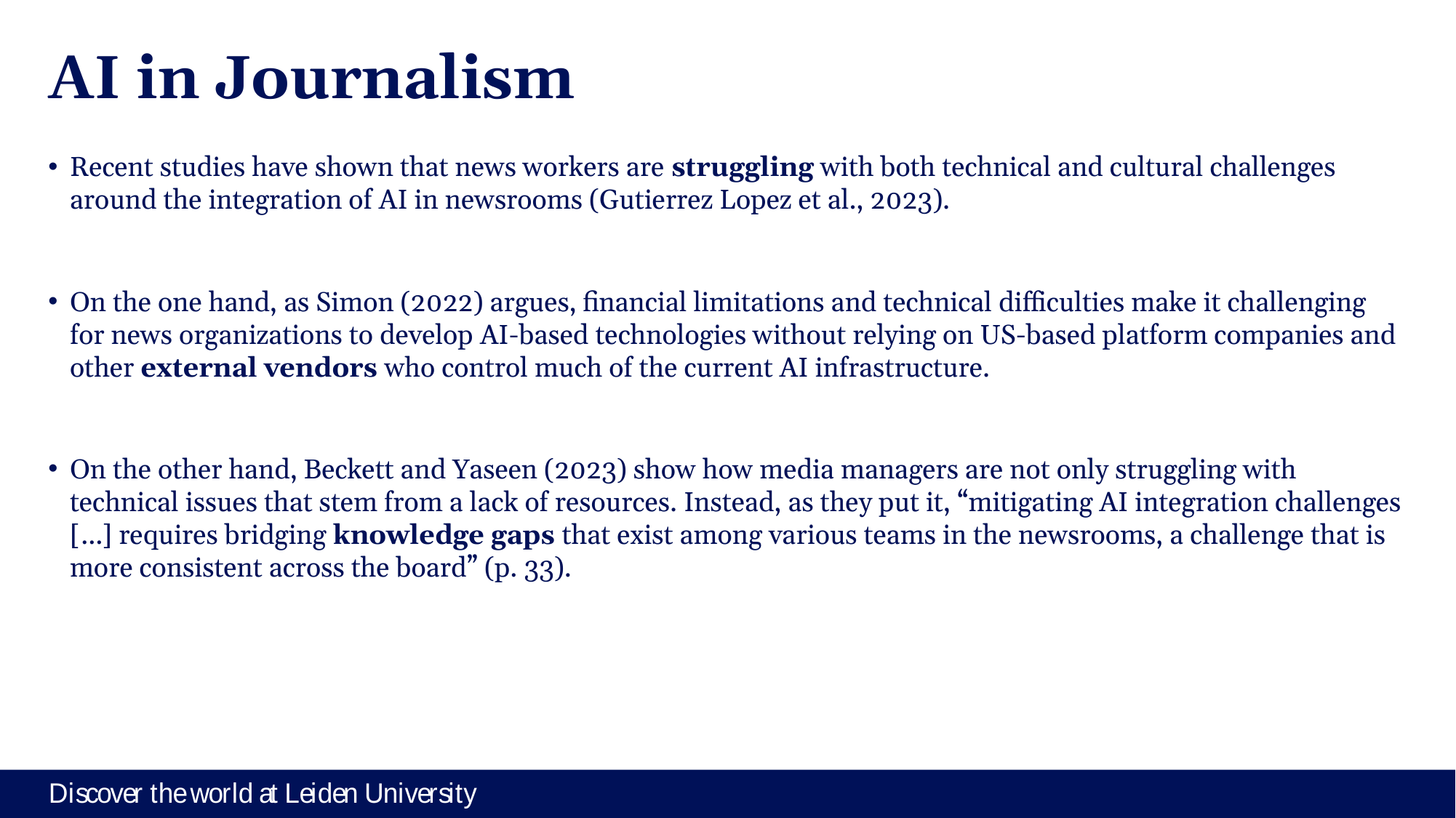

# AI in Journalism
Recent studies have shown that news workers are struggling with both technical and cultural challenges around the integration of AI in newsrooms (Gutierrez Lopez et al., 2023).

On the one hand, as Simon (2022) argues, financial limitations and technical difficulties make it challenging for news organizations to develop AI-based technologies without relying on US-based platform companies and other external vendors who control much of the current AI infrastructure.

On the other hand, Beckett and Yaseen (2023) show how media managers are not only struggling with technical issues that stem from a lack of resources. Instead, as they put it, “mitigating AI integration challenges […] requires bridging knowledge gaps that exist among various teams in the newsrooms, a challenge that is more consistent across the board” (p. 33).